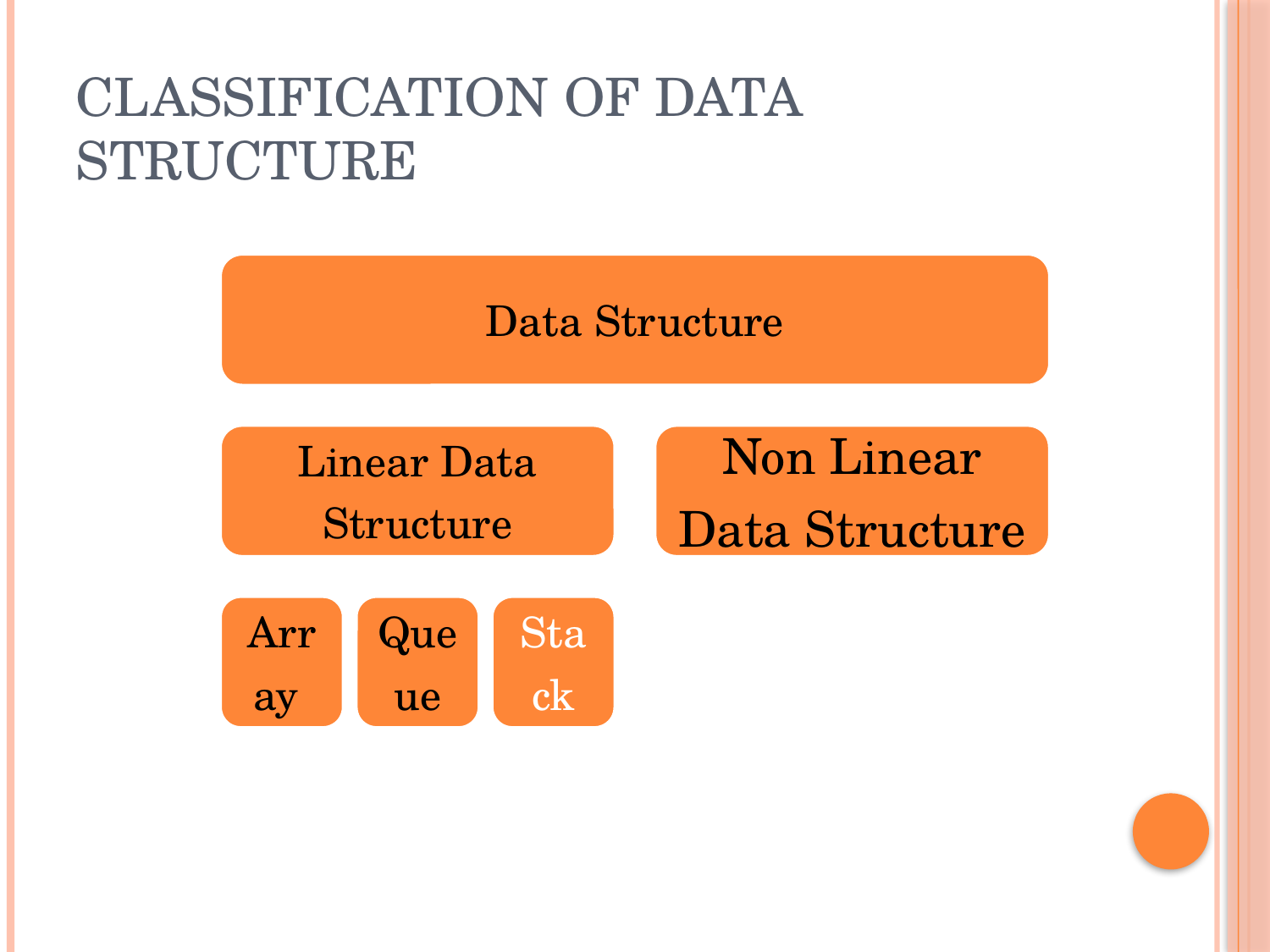

# Classification of data structure
Data Structure
Linear Data Structure
Array
Queue
Non Linear Data Structure
Stack